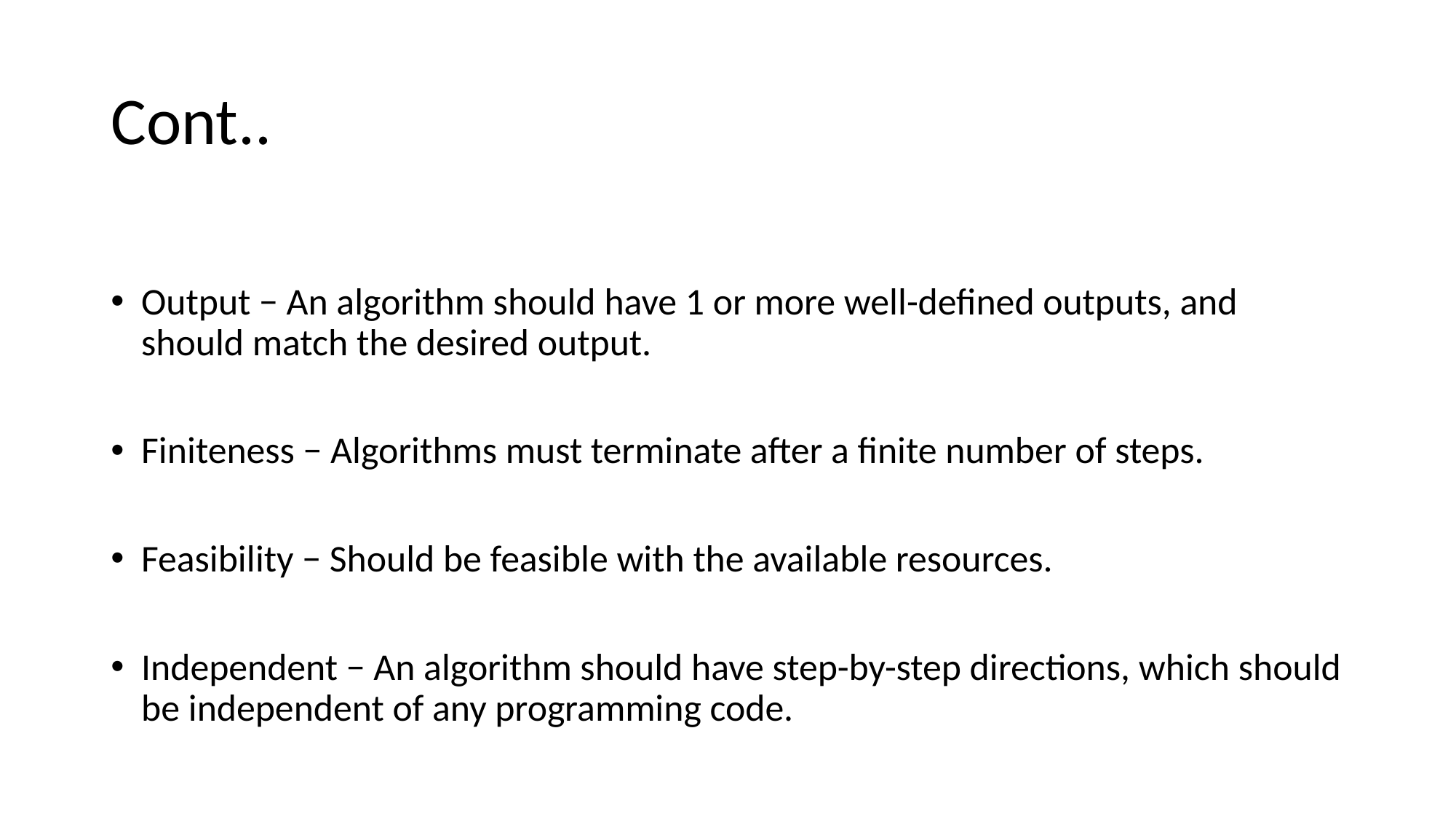

# Cont..

Output − An algorithm should have 1 or more well-defined outputs, and should match the desired output.

Finiteness − Algorithms must terminate after a finite number of steps.

Feasibility − Should be feasible with the available resources.

Independent − An algorithm should have step-by-step directions, which should be independent of any programming code.